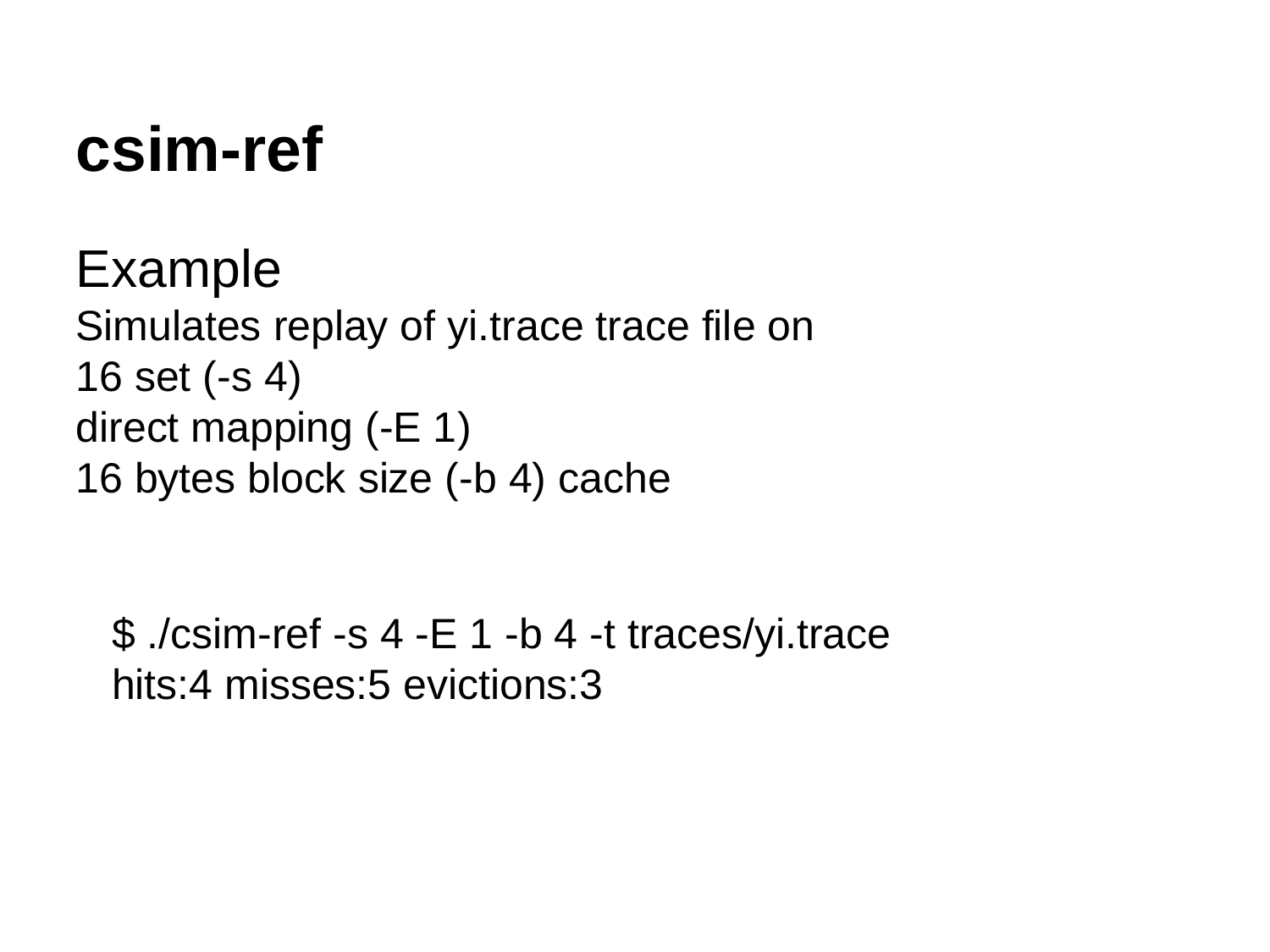

csim-ref
Example
Simulates replay of yi.trace trace file on
16 set (-s 4)
direct mapping (-E 1)
16 bytes block size (-b 4) cache
$ ./csim-ref -s 4 -E 1 -b 4 -t traces/yi.trace
hits:4 misses:5 evictions:3